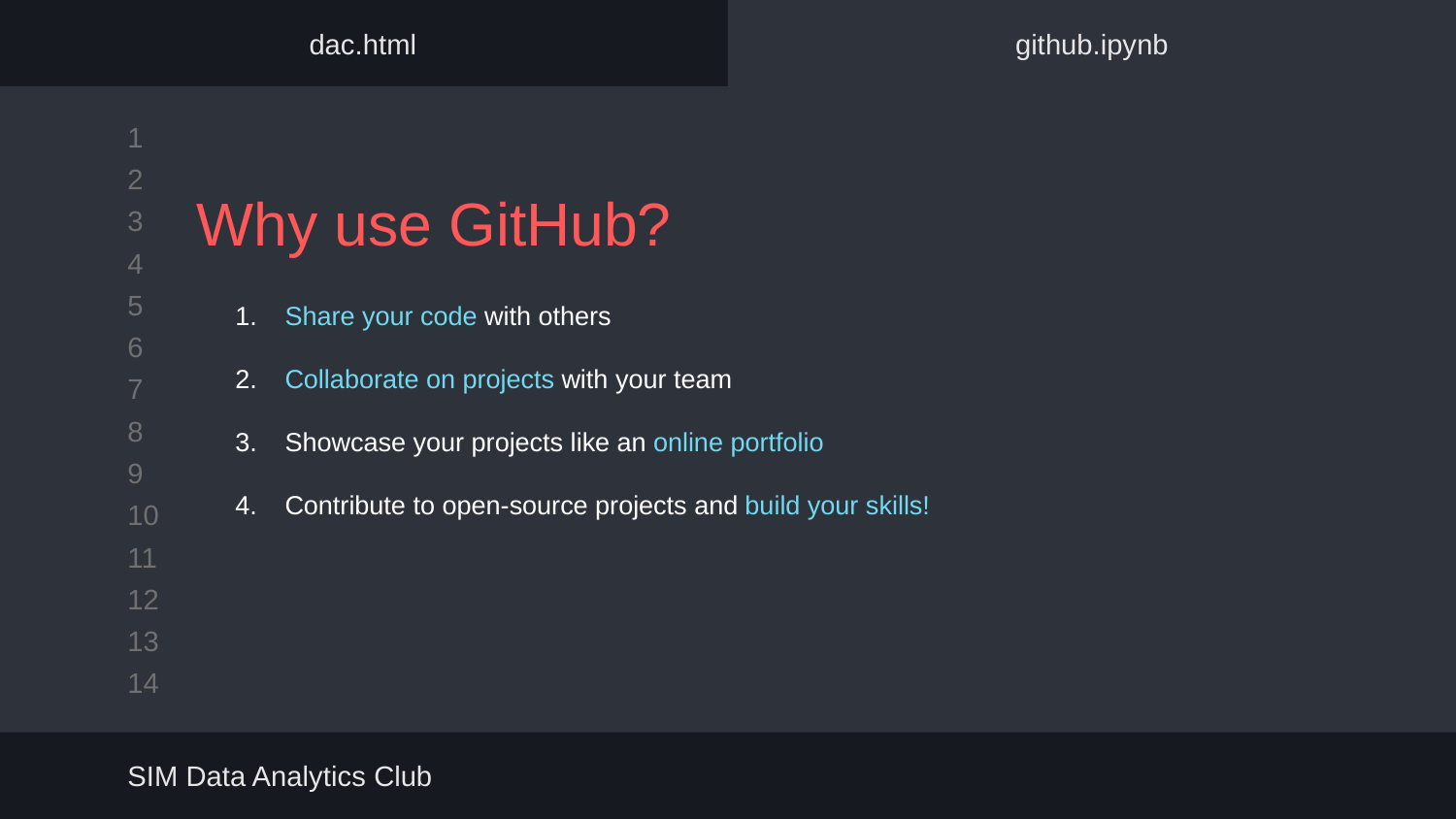

dac.html
github.ipynb
Share your code with others

Collaborate on projects with your team

Showcase your projects like an online portfolio

Contribute to open-source projects and build your skills!
Why use GitHub?
SIM Data Analytics Club